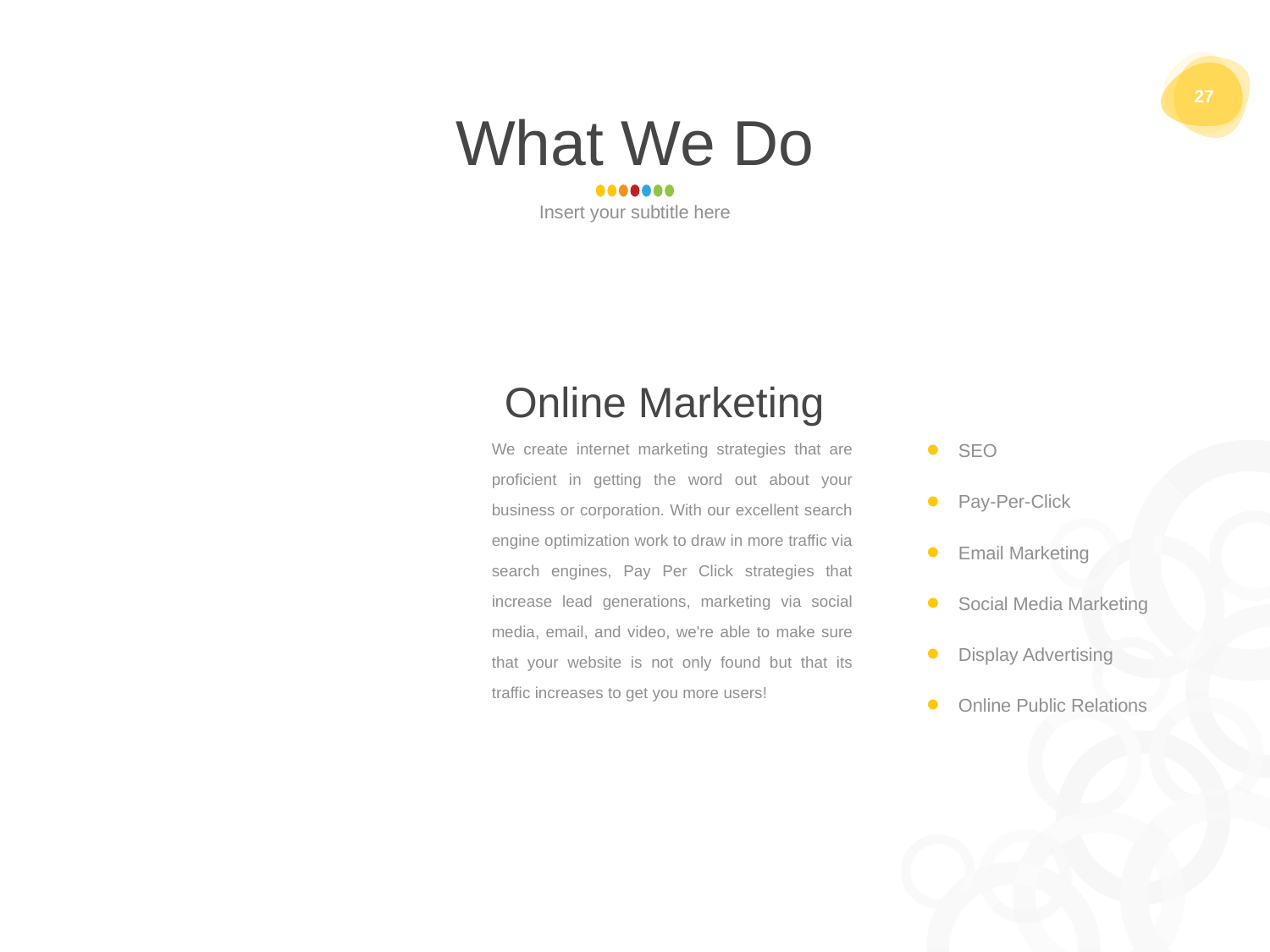

27
# What We Do
Insert your subtitle here

Online Marketing
We create internet marketing strategies that are proficient in getting the word out about your business or corporation. With our excellent search engine optimization work to draw in more traffic via search engines, Pay Per Click strategies that increase lead generations, marketing via social media, email, and video, we're able to make sure that your website is not only found but that its traffic increases to get you more users!
SEO
Pay-Per-Click
Email Marketing
Social Media Marketing
Display Advertising
Online Public Relations